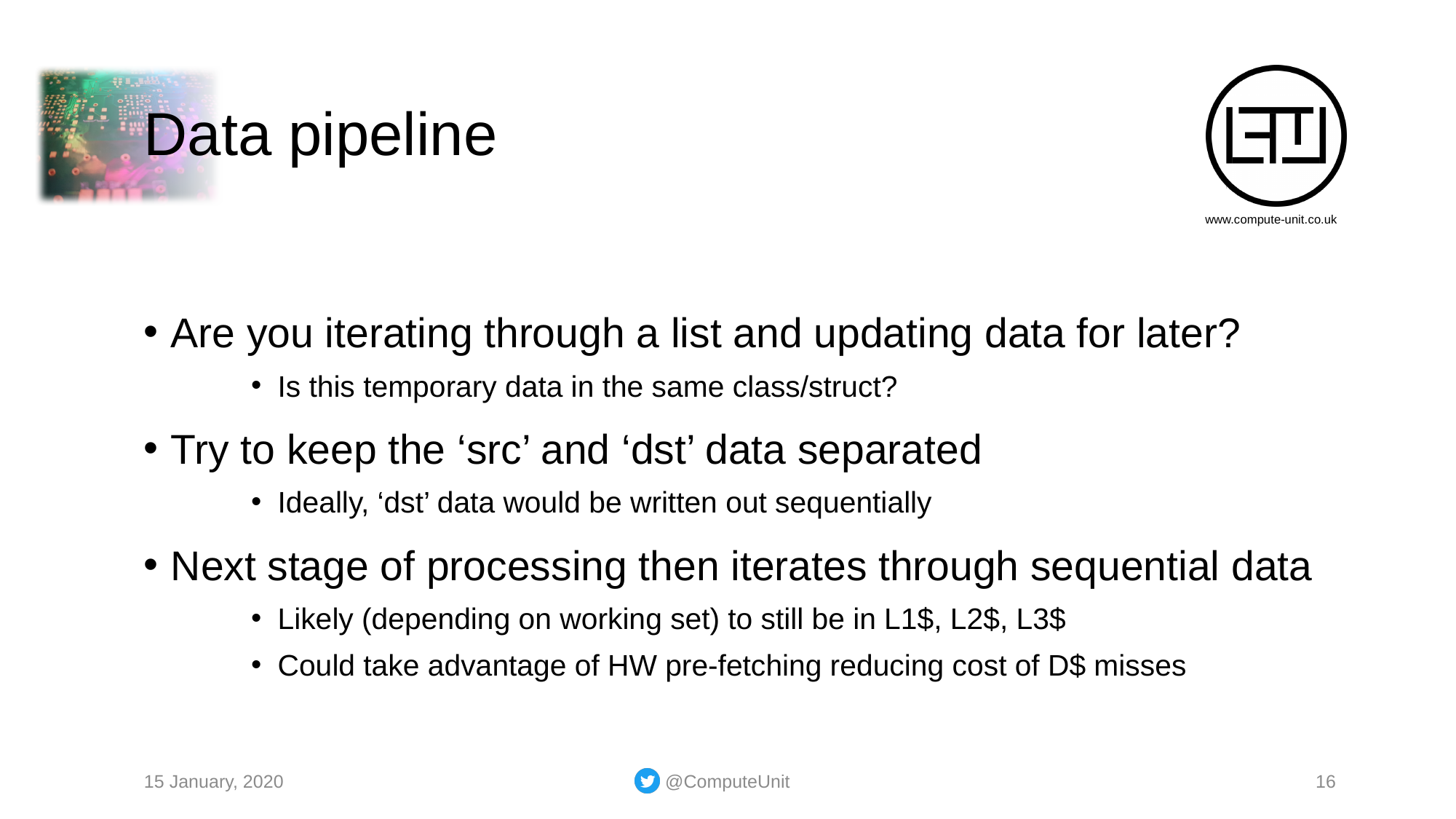

# Data pipeline
Are you iterating through a list and updating data for later?
Is this temporary data in the same class/struct?
Try to keep the ‘src’ and ‘dst’ data separated
Ideally, ‘dst’ data would be written out sequentially
Next stage of processing then iterates through sequential data
Likely (depending on working set) to still be in L1$, L2$, L3$
Could take advantage of HW pre-fetching reducing cost of D$ misses

15 January, 2020
@ComputeUnit
16